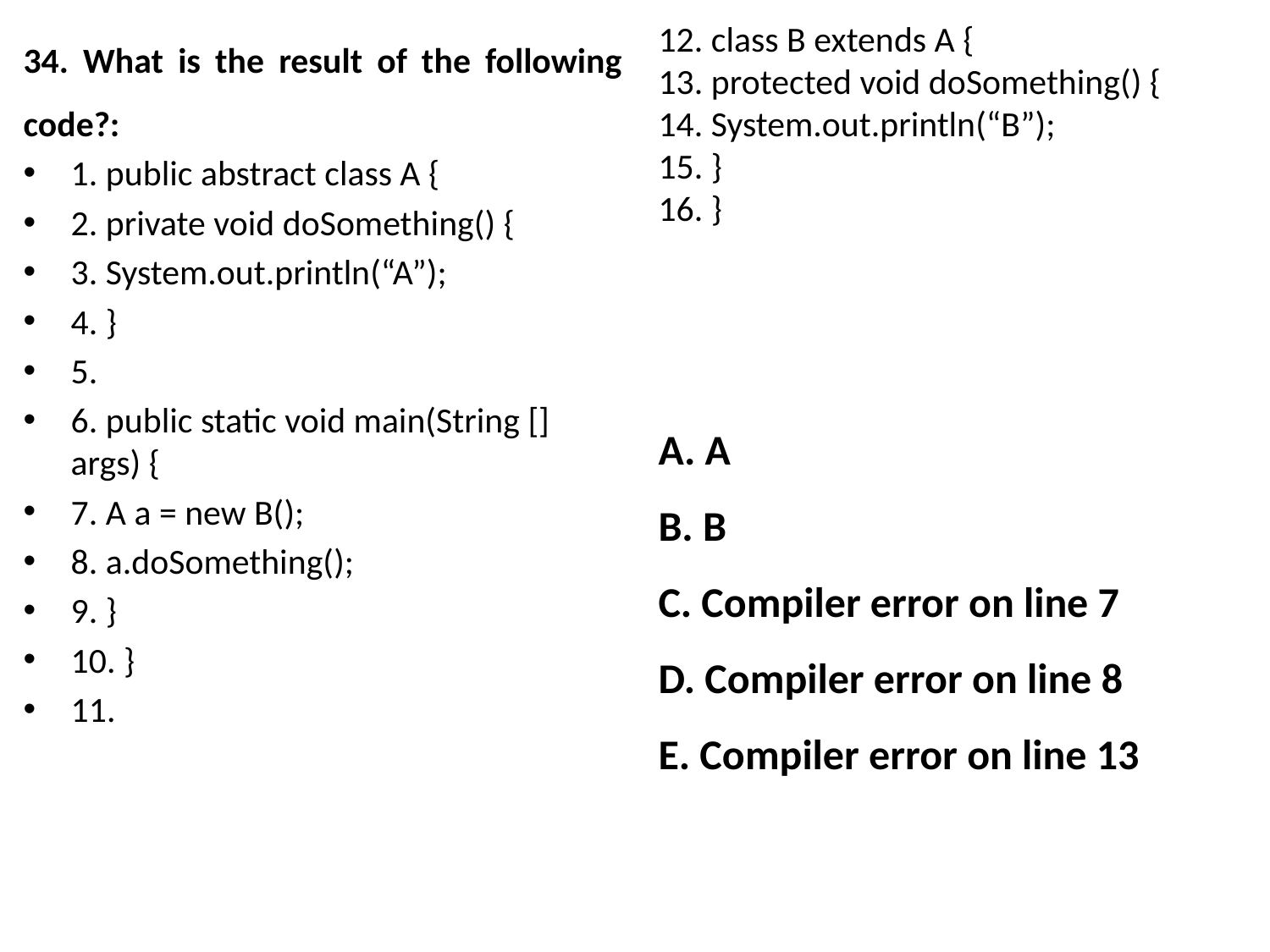

34. What is the result of the following code?:
1. public abstract class A {
2. private void doSomething() {
3. System.out.println(“A”);
4. }
5.
6. public static void main(String [] args) {
7. A a = new B();
8. a.doSomething();
9. }
10. }
11.
12. class B extends A {
13. protected void doSomething() {
14. System.out.println(“B”);
15. }
16. }

A. A
B. B
C. Compiler error on line 7
D. Compiler error on line 8
E. Compiler error on line 13